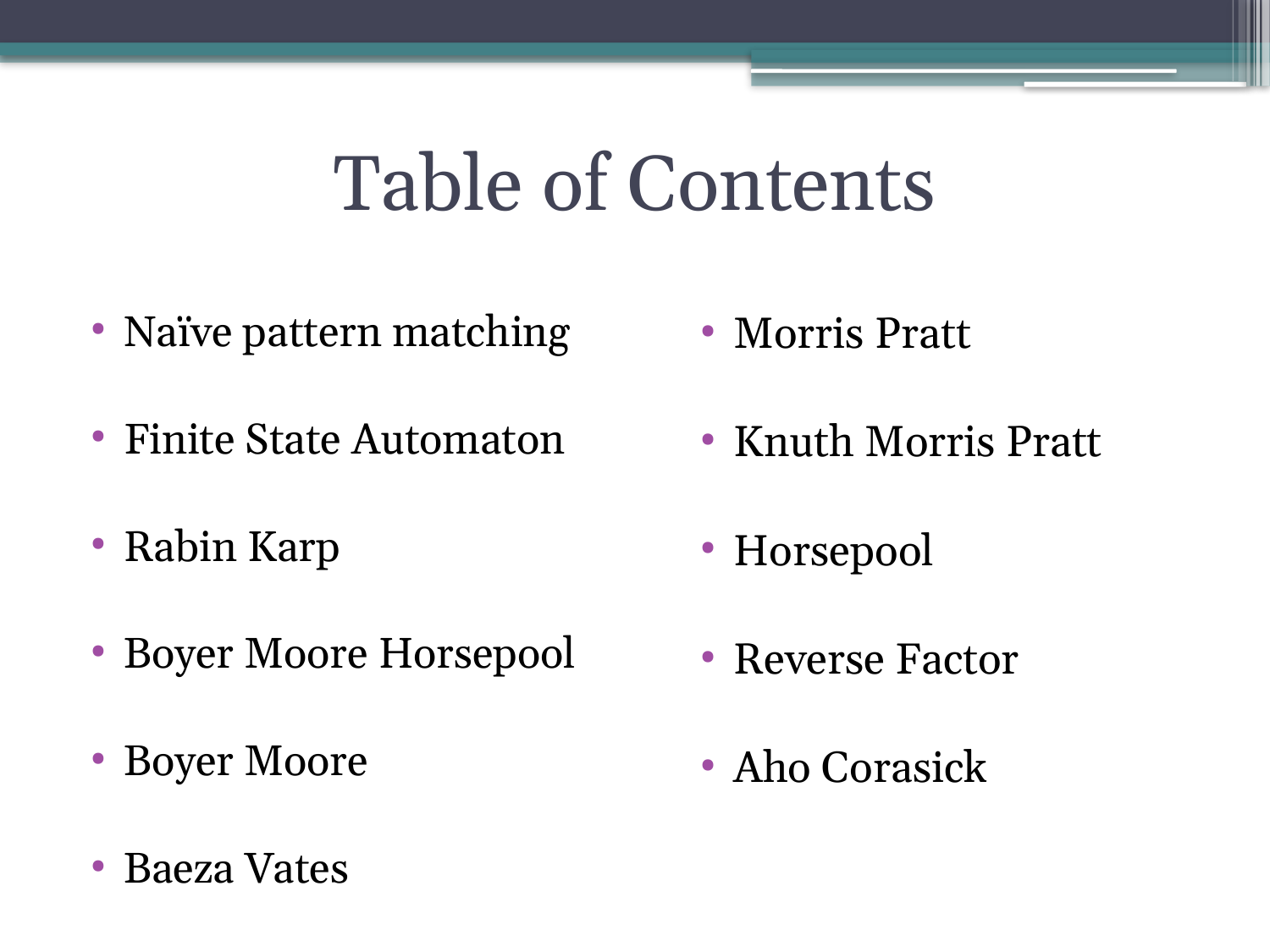

Table of Contents
Naïve pattern matching
Finite State Automaton
Rabin Karp
Boyer Moore Horsepool
Boyer Moore
Baeza Vates
Morris Pratt
Knuth Morris Pratt
Horsepool
Reverse Factor
Aho Corasick